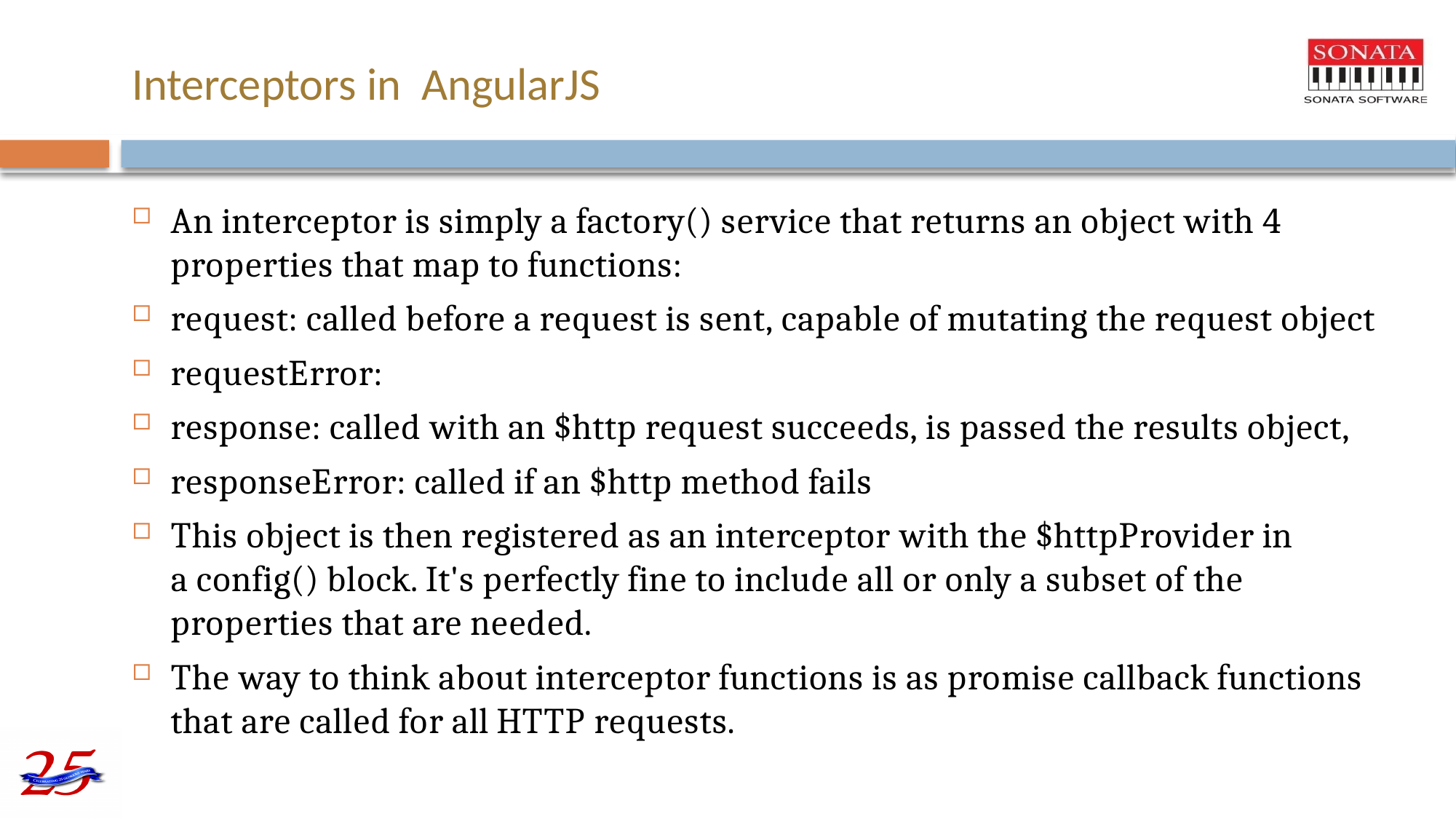

# Interceptors in  AngularJS
An interceptor is simply a factory() service that returns an object with 4 properties that map to functions:
request: called before a request is sent, capable of mutating the request object
requestError:
response: called with an $http request succeeds, is passed the results object,
responseError: called if an $http method fails
This object is then registered as an interceptor with the $httpProvider in a config() block. It's perfectly fine to include all or only a subset of the properties that are needed.
The way to think about interceptor functions is as promise callback functions that are called for all HTTP requests.